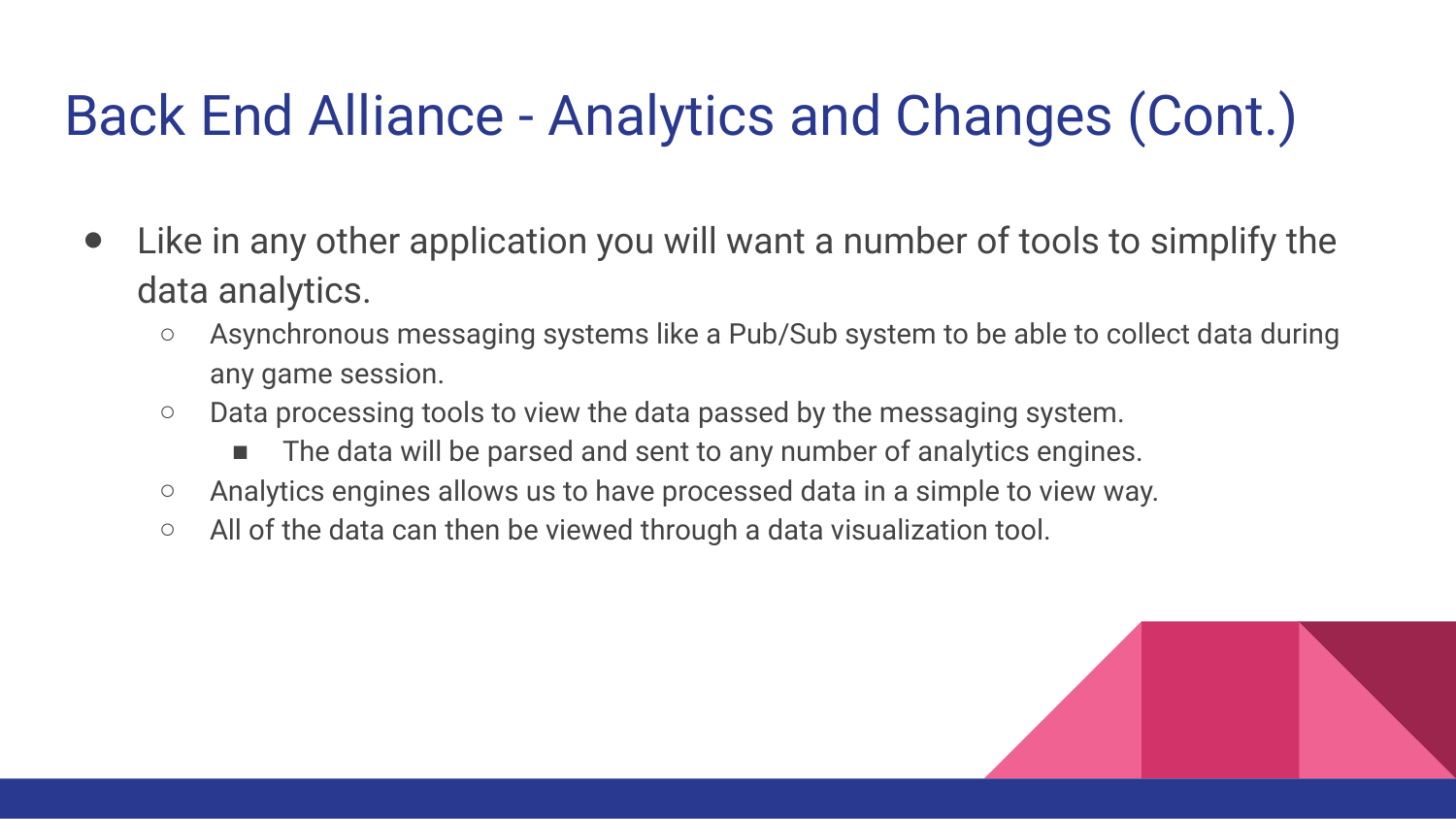

# Back End Alliance - Analytics and Changes (Cont.)
Like in any other application you will want a number of tools to simplify the data analytics.
Asynchronous messaging systems like a Pub/Sub system to be able to collect data during any game session.
Data processing tools to view the data passed by the messaging system.
The data will be parsed and sent to any number of analytics engines.
Analytics engines allows us to have processed data in a simple to view way.
All of the data can then be viewed through a data visualization tool.